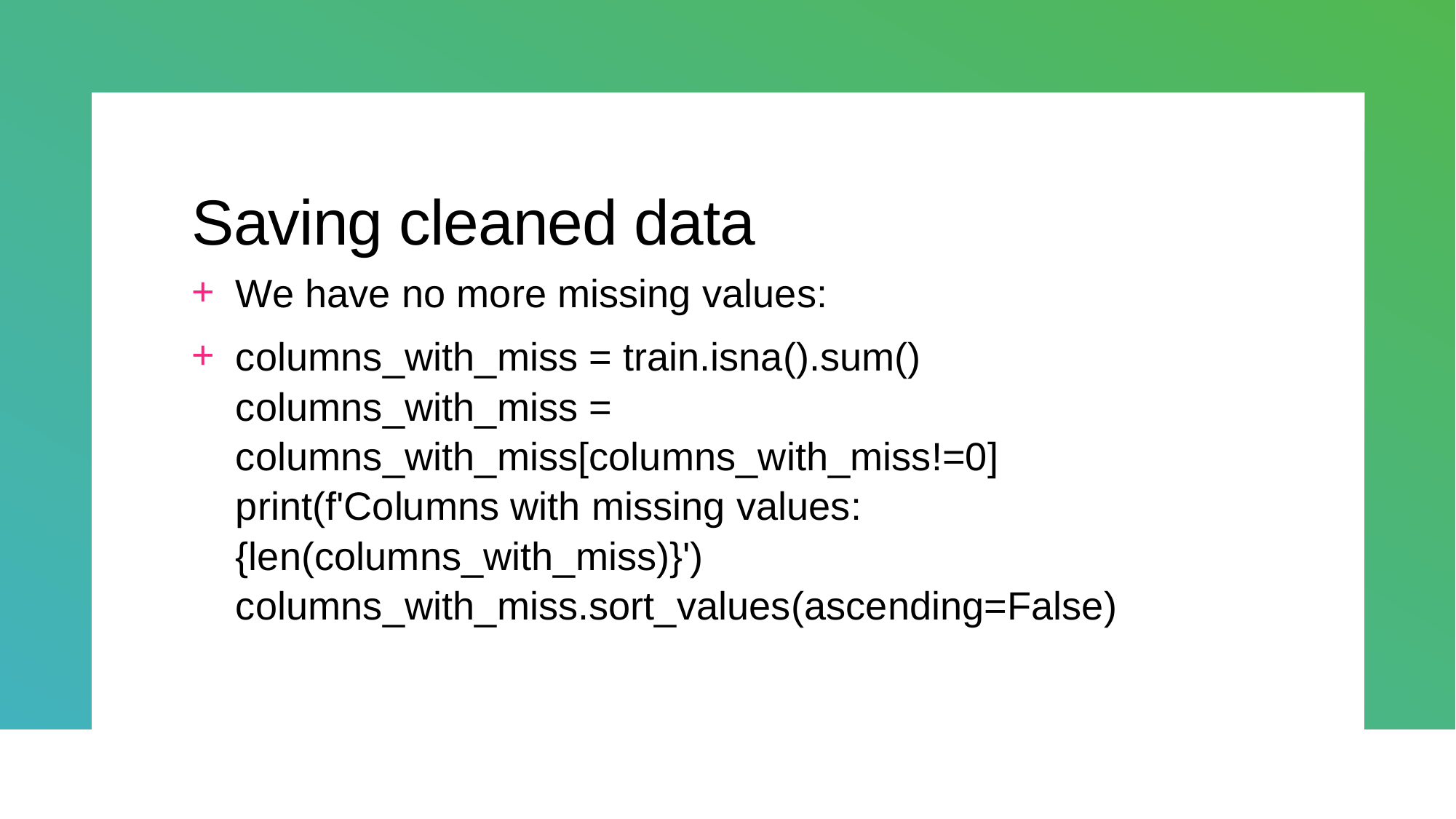

# Saving cleaned data
We have no more missing values:
columns_with_miss = train.isna().sum() columns_with_miss = columns_with_miss[columns_with_miss!=0] print(f'Columns with missing values: {len(columns_with_miss)}') columns_with_miss.sort_values(ascending=False)